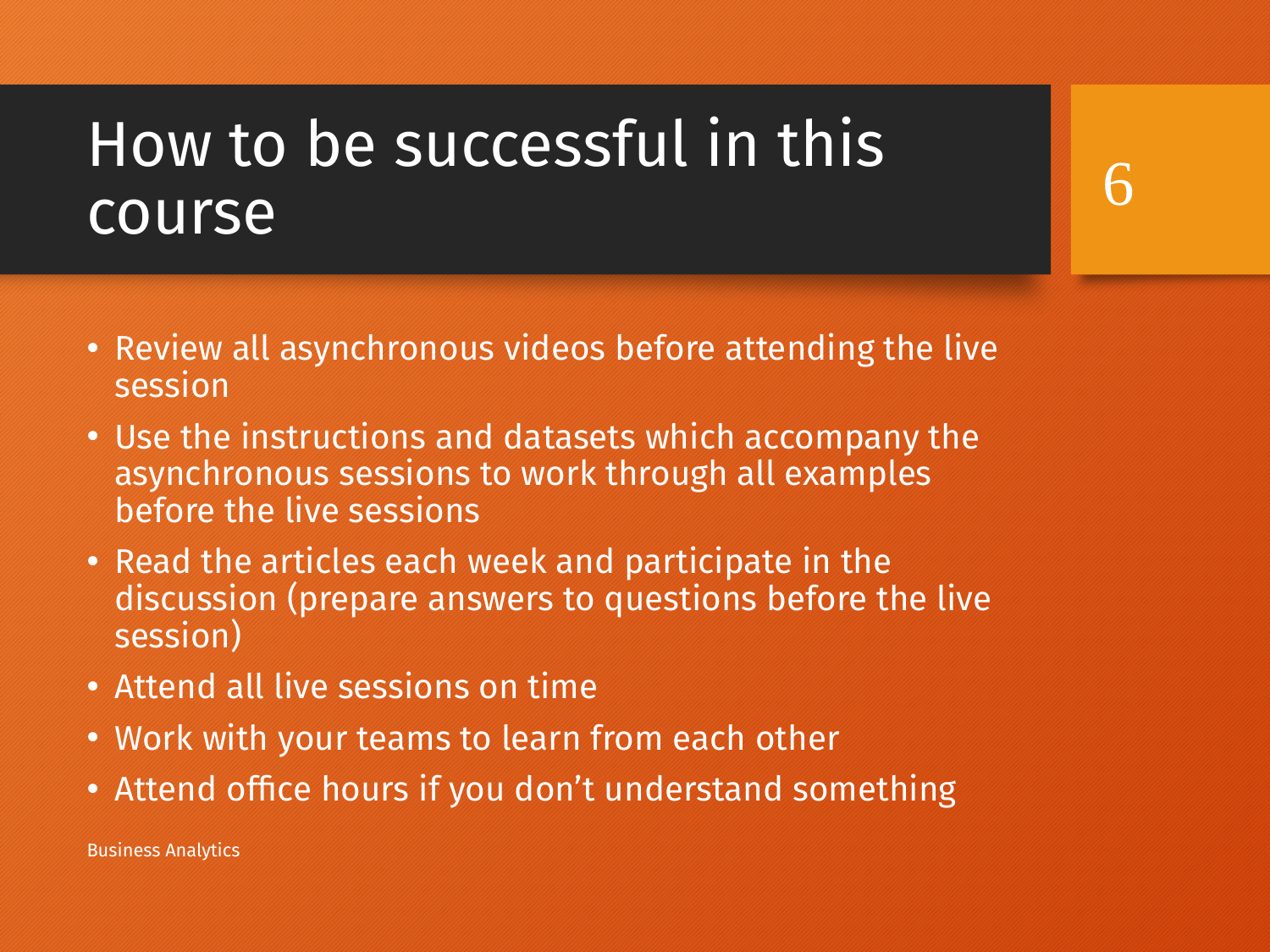

# How to be successful in this course
6
Review all asynchronous videos before attending the live session
Use the instructions and datasets which accompany the asynchronous sessions to work through all examples before the live sessions
Read the articles each week and participate in the discussion (prepare answers to questions before the live session)
Attend all live sessions on time
Work with your teams to learn from each other
Attend office hours if you don’t understand something
Business Analytics